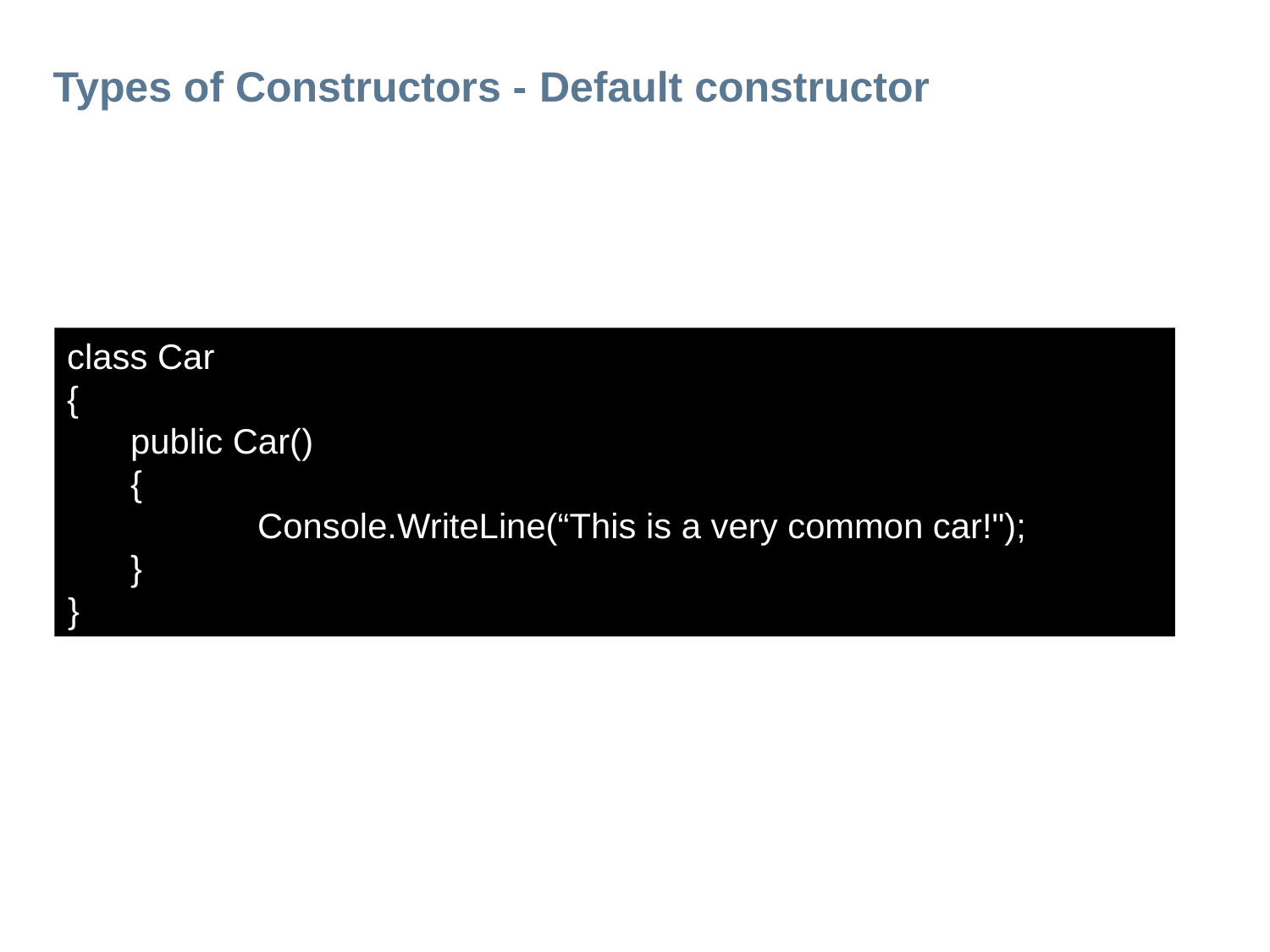

# Types of Constructors - Default constructor

class Car
{
public Car()
{
	Console.WriteLine(“This is a very common car!");
}
}